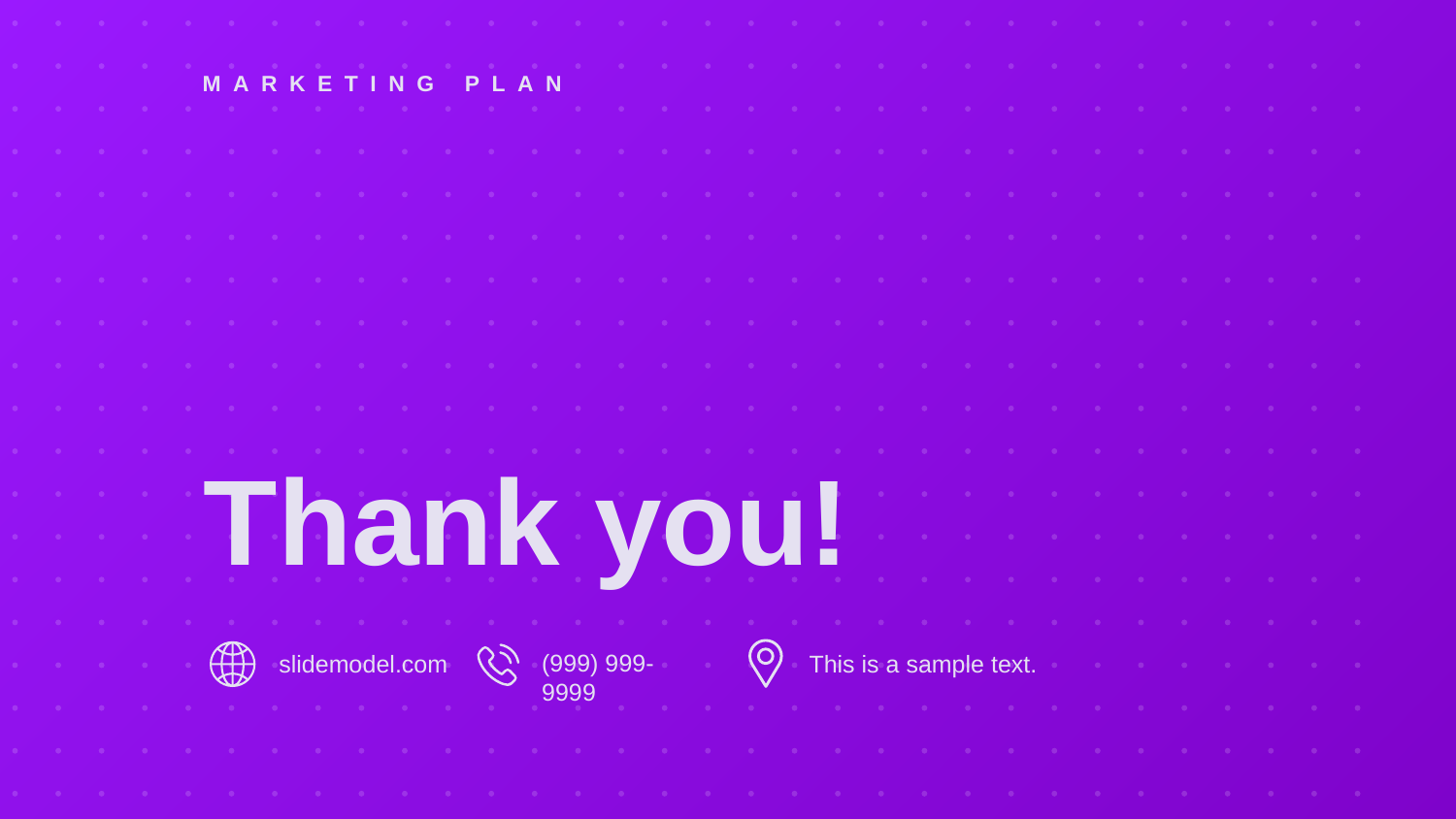

MARKETING PLAN
Thank you!

slidemodel.com
(999) 999-9999
This is a sample text.